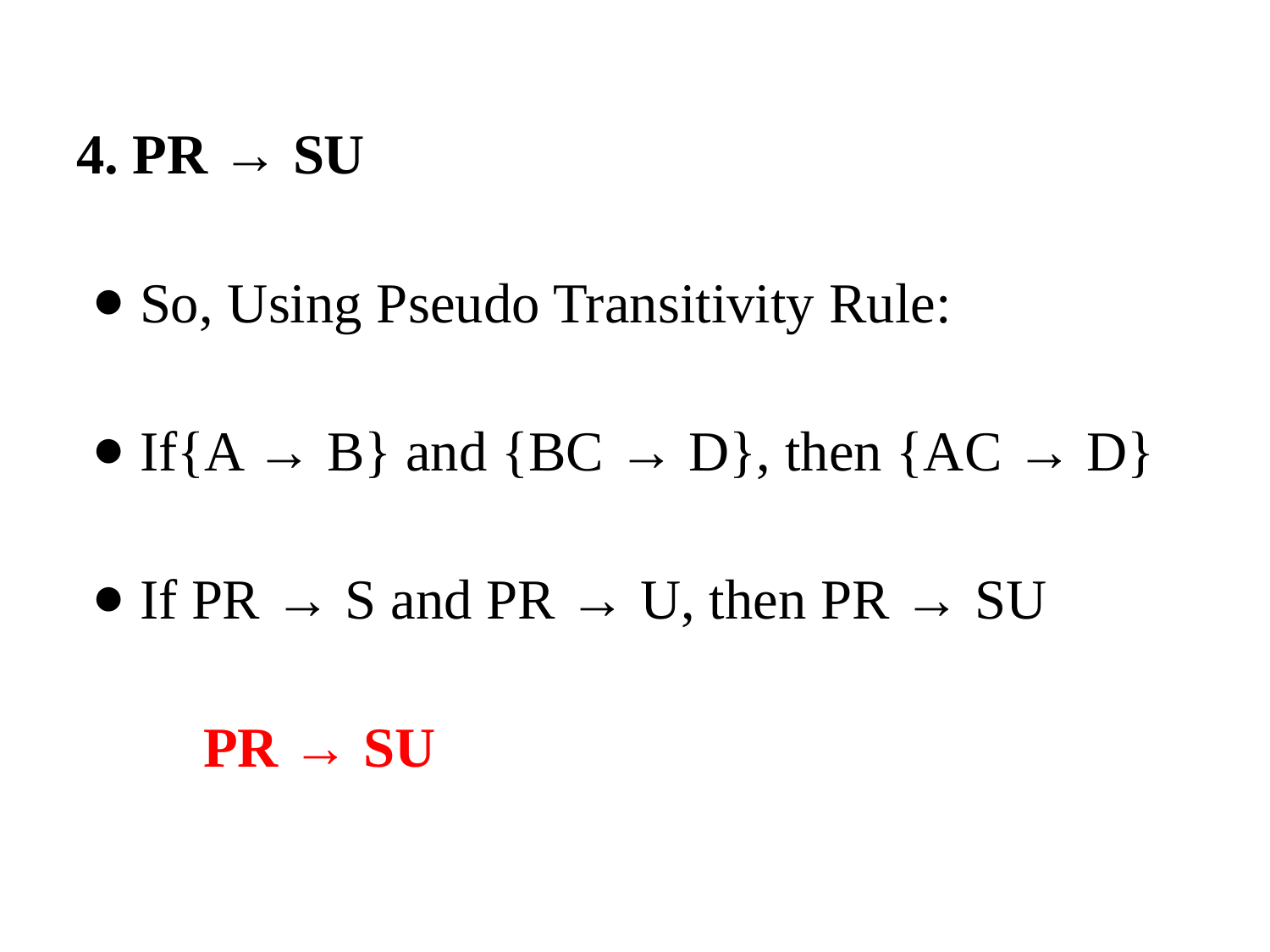

4. PR → SU

So, Using Pseudo Transitivity Rule:

If{A → B} and {BC → D}, then {AC → D}

If PR → S and PR → U, then PR → SU

PR → SU